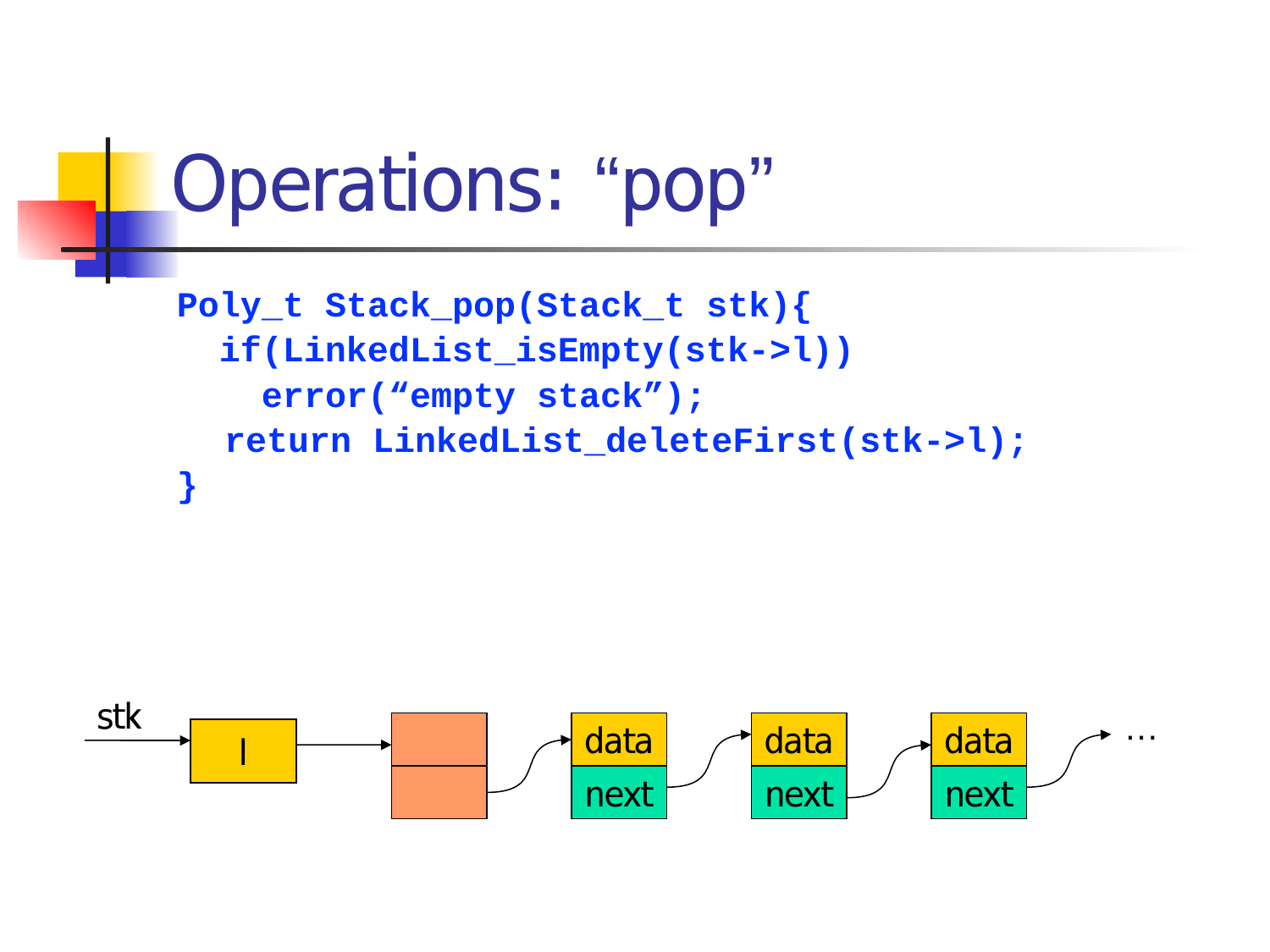

# Operations: “pop”
Poly_t Stack_pop(Stack_t stk){
  if(LinkedList_isEmpty(stk->l))
    error(“empty stack”);
	return LinkedList_deleteFirst(stk->l);
}

stk
…

data
next
data
next
data
next
l